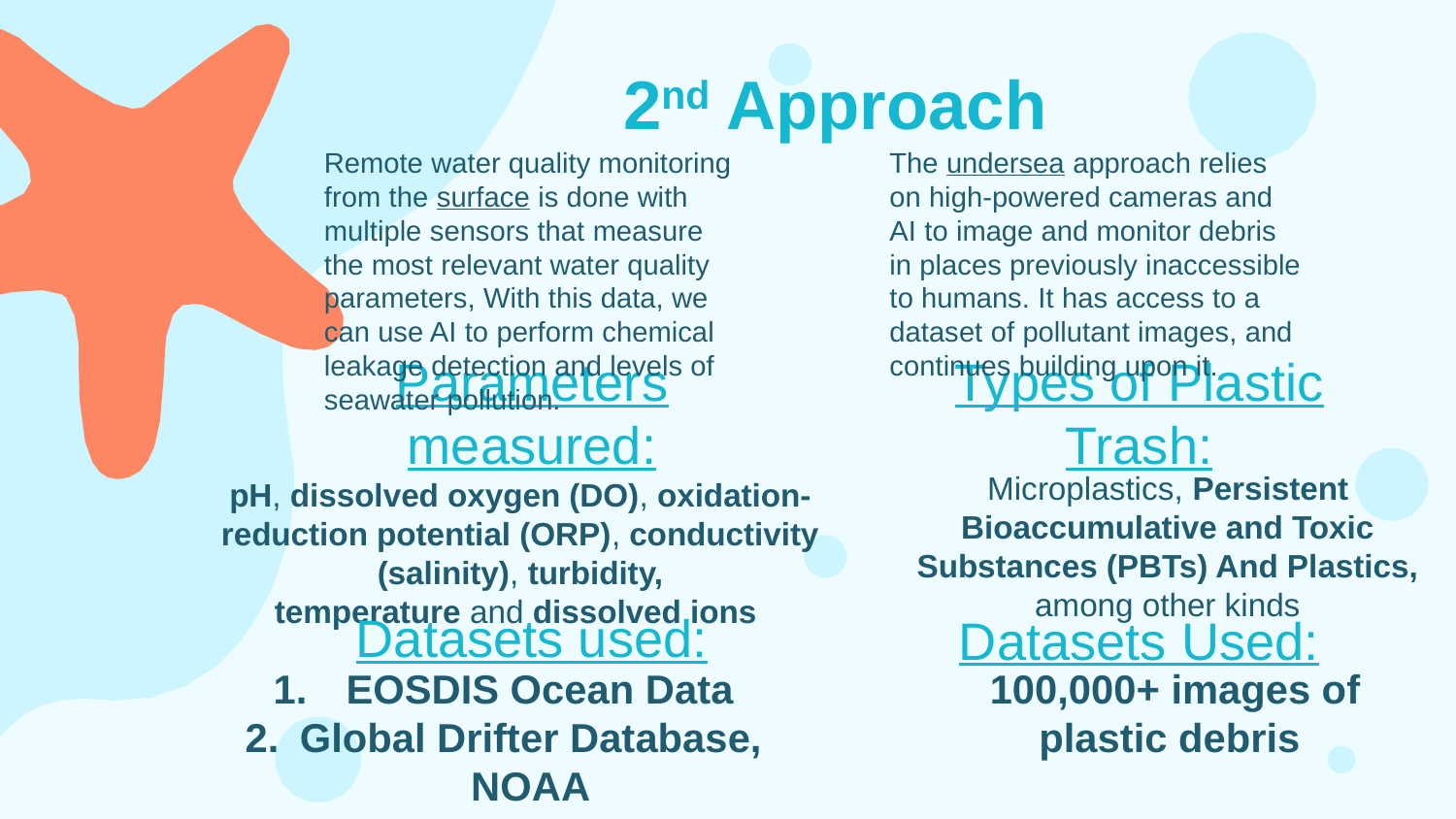

2nd Approach
Remote water quality monitoring from the surface is done with multiple sensors that measure the most relevant water quality parameters, With this data, we can use AI to perform chemical leakage detection and levels of seawater pollution.

The undersea approach relies on high-powered cameras and AI to image and monitor debris in places previously inaccessible to humans. It has access to a dataset of pollutant images, and continues building upon it.
# Parameters measured:
Types of Plastic Trash:
Microplastics, Persistent Bioaccumulative and Toxic Substances (PBTs) And Plastics, among other kinds

pH, dissolved oxygen (DO), oxidation-reduction potential (ORP), conductivity (salinity), turbidity, temperature and dissolved ions
Datasets used:
Datasets Used:
EOSDIS Ocean Data
Global Drifter Database, NOAA

100,000+ images of plastic debris